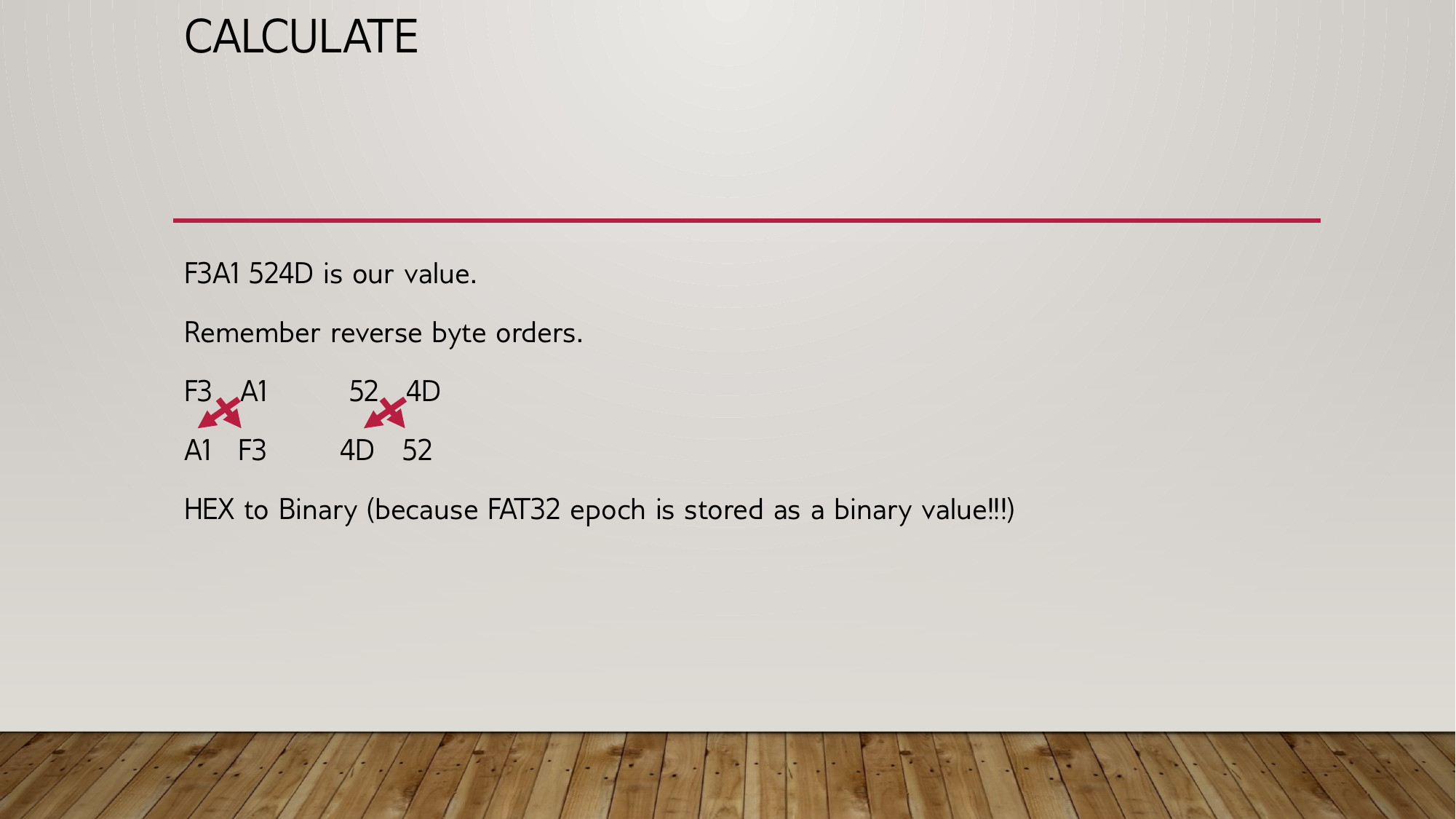

# CALCulate
F3A1 524D is our value.
Remember reverse byte orders.
F3   A1         52   4D
A1   F3        4D   52
HEX to Binary (because FAT32 epoch is stored as a binary value!!!)